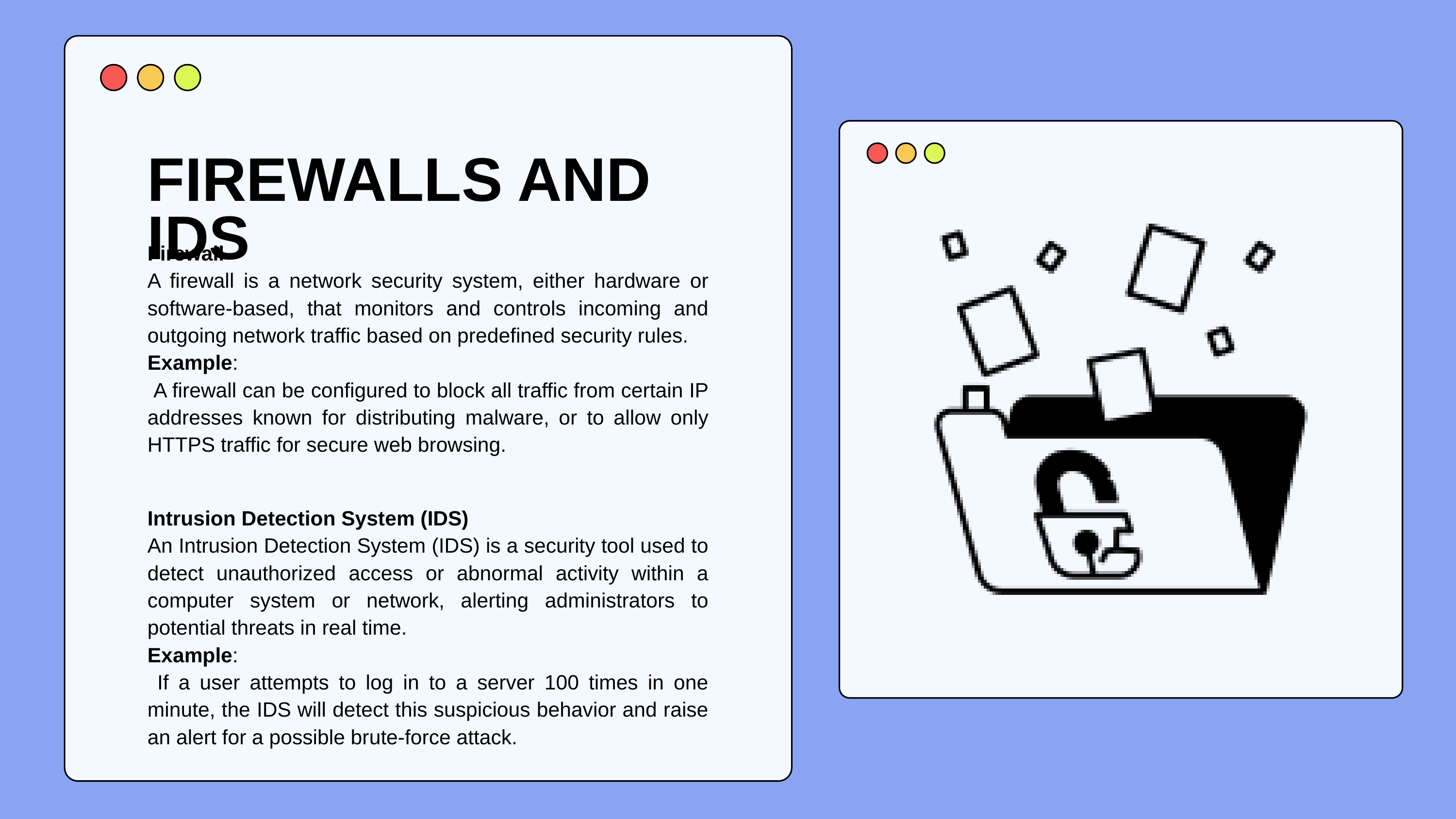

FIREWALLS AND IDS
Firewall
A firewall is a network security system, either hardware or software-based, that monitors and controls incoming and outgoing network traffic based on predefined security rules.
Example:
 A firewall can be configured to block all traffic from certain IP addresses known for distributing malware, or to allow only HTTPS traffic for secure web browsing.

Intrusion Detection System (IDS)
An Intrusion Detection System (IDS) is a security tool used to detect unauthorized access or abnormal activity within a computer system or network, alerting administrators to potential threats in real time.
Example:
 If a user attempts to log in to a server 100 times in one minute, the IDS will detect this suspicious behavior and raise an alert for a possible brute-force attack.